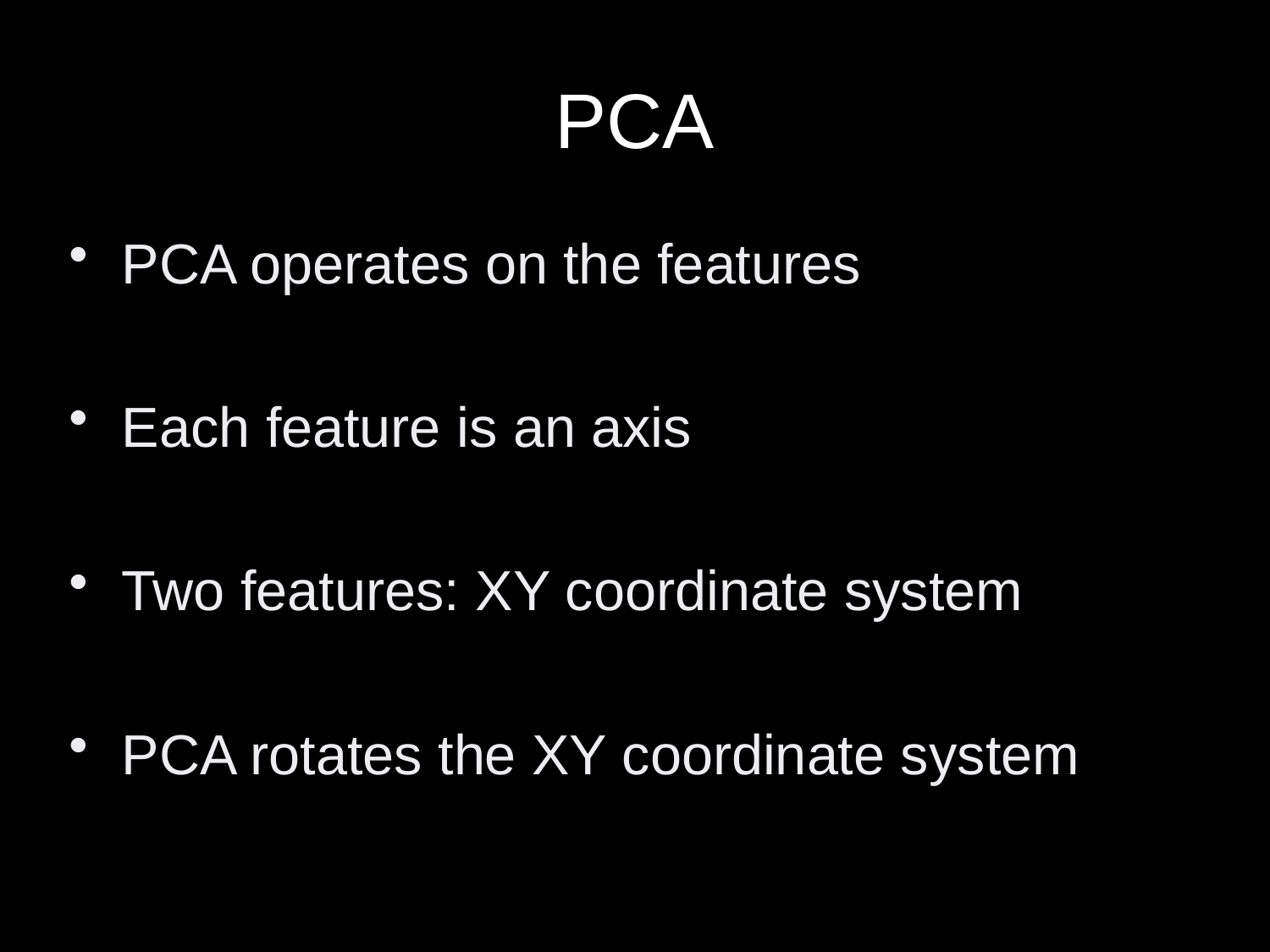

# PCA
PCA operates on the features

Each feature is an axis

Two features: XY coordinate system

PCA rotates the XY coordinate system